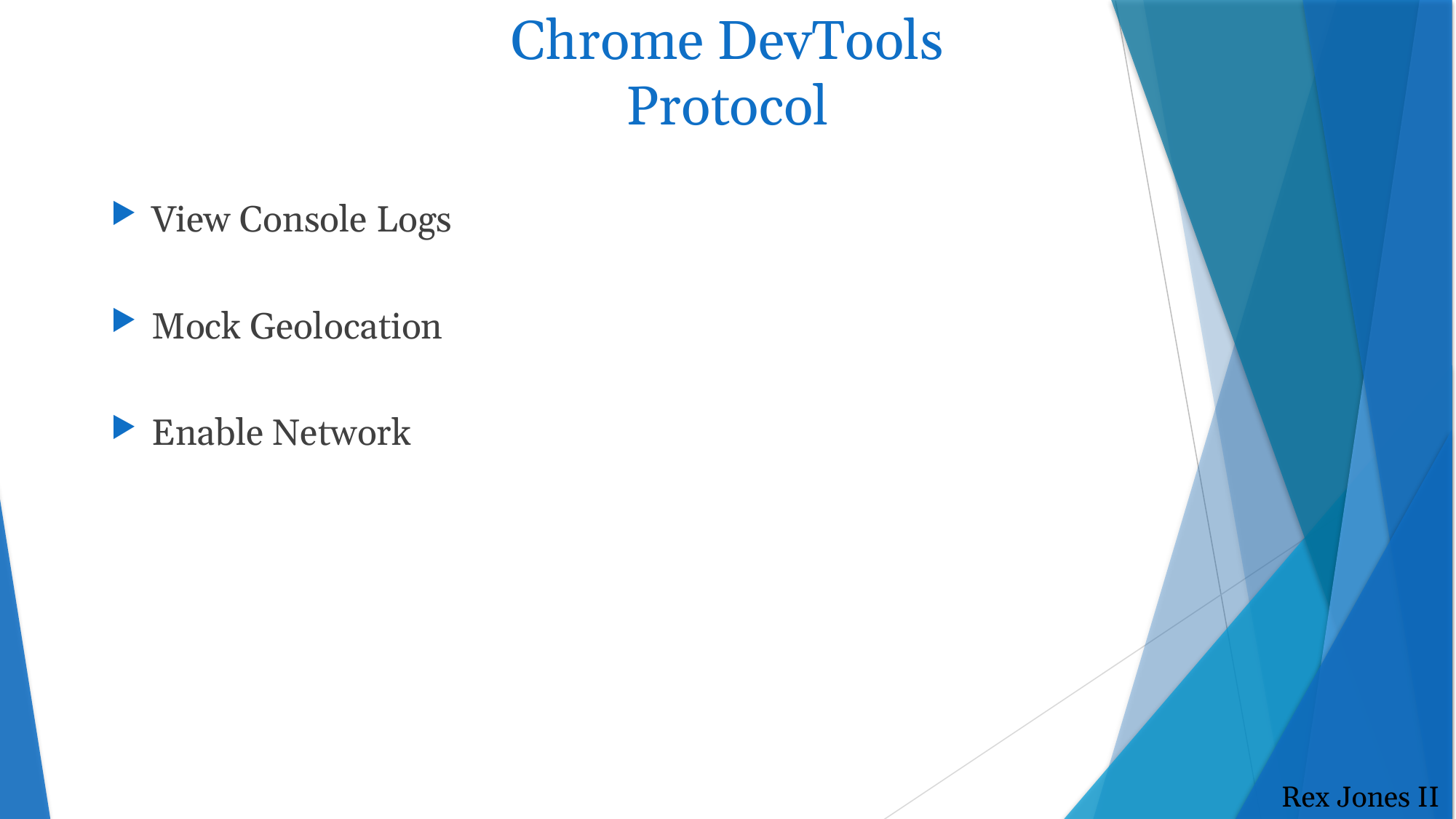

# Chrome DevTools Protocol
View Console Logs

Mock Geolocation

Enable Network